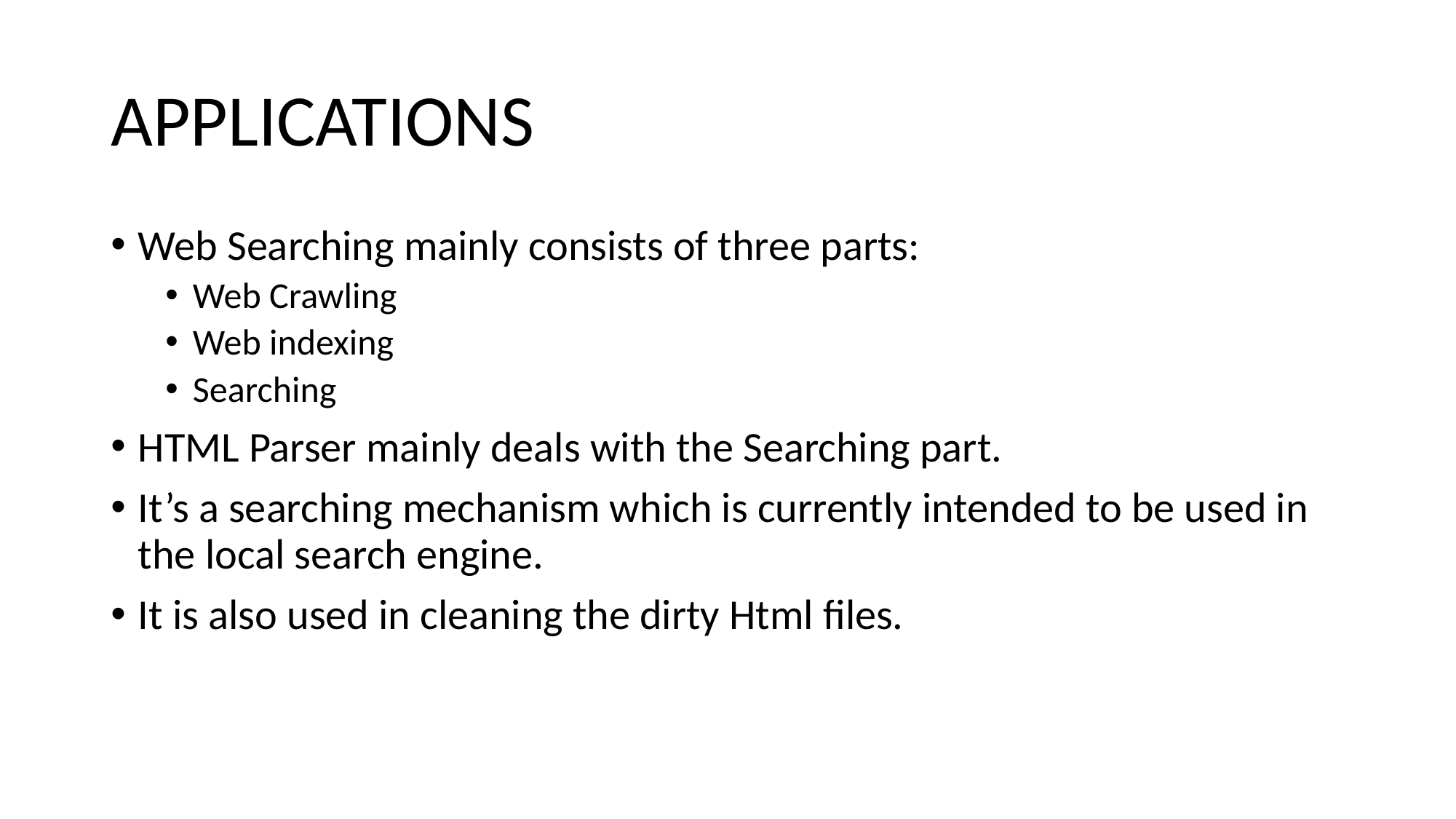

# APPLICATIONS
Web Searching mainly consists of three parts:
Web Crawling
Web indexing
Searching
HTML Parser mainly deals with the Searching part.
It’s a searching mechanism which is currently intended to be used in the local search engine.
It is also used in cleaning the dirty Html files.